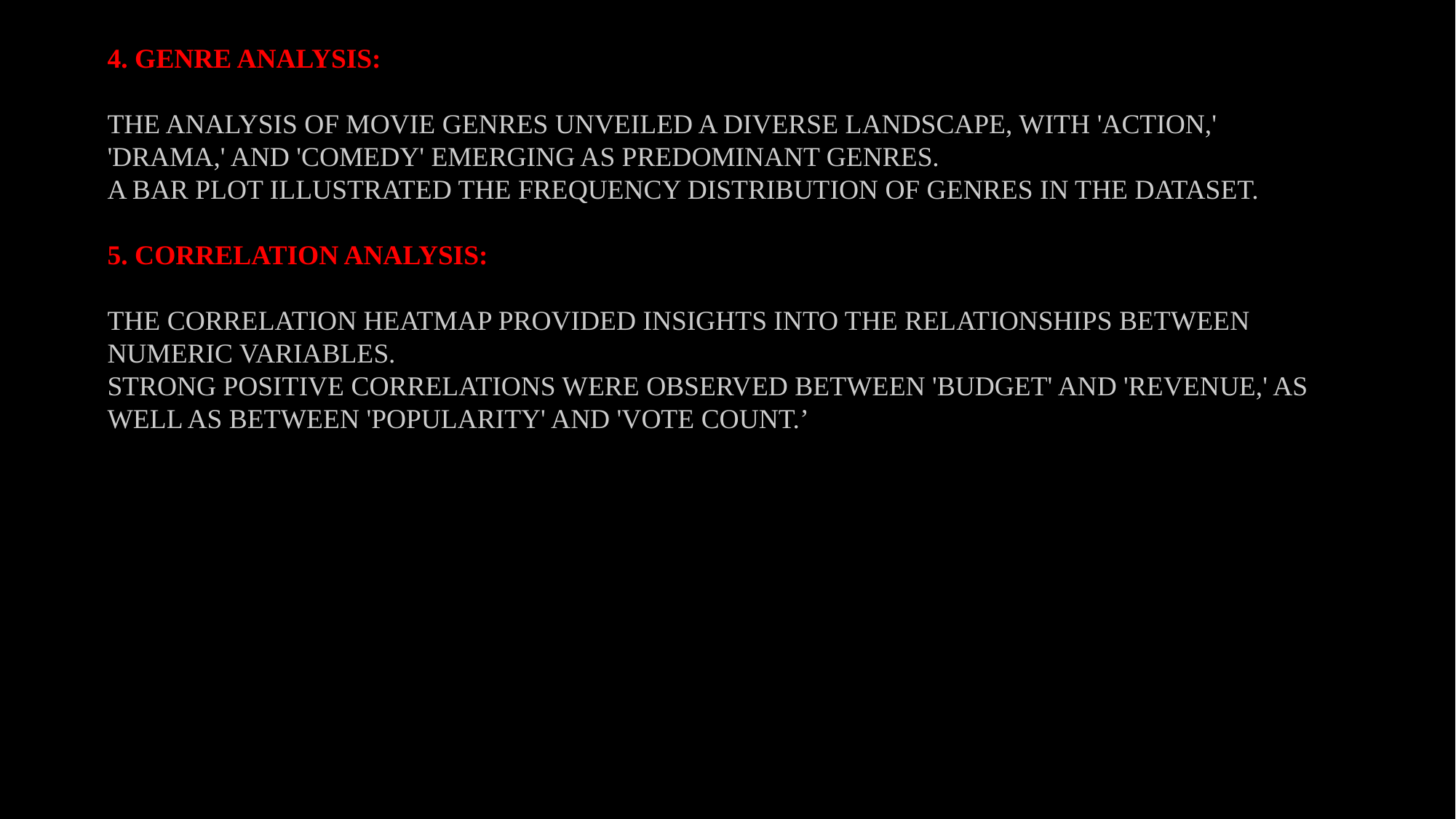

4. GENRE ANALYSIS:
THE ANALYSIS OF MOVIE GENRES UNVEILED A DIVERSE LANDSCAPE, WITH 'ACTION,' 'DRAMA,' AND 'COMEDY' EMERGING AS PREDOMINANT GENRES.
A BAR PLOT ILLUSTRATED THE FREQUENCY DISTRIBUTION OF GENRES IN THE DATASET.

5. CORRELATION ANALYSIS:
THE CORRELATION HEATMAP PROVIDED INSIGHTS INTO THE RELATIONSHIPS BETWEEN NUMERIC VARIABLES.
STRONG POSITIVE CORRELATIONS WERE OBSERVED BETWEEN 'BUDGET' AND 'REVENUE,' AS WELL AS BETWEEN 'POPULARITY' AND 'VOTE COUNT.’